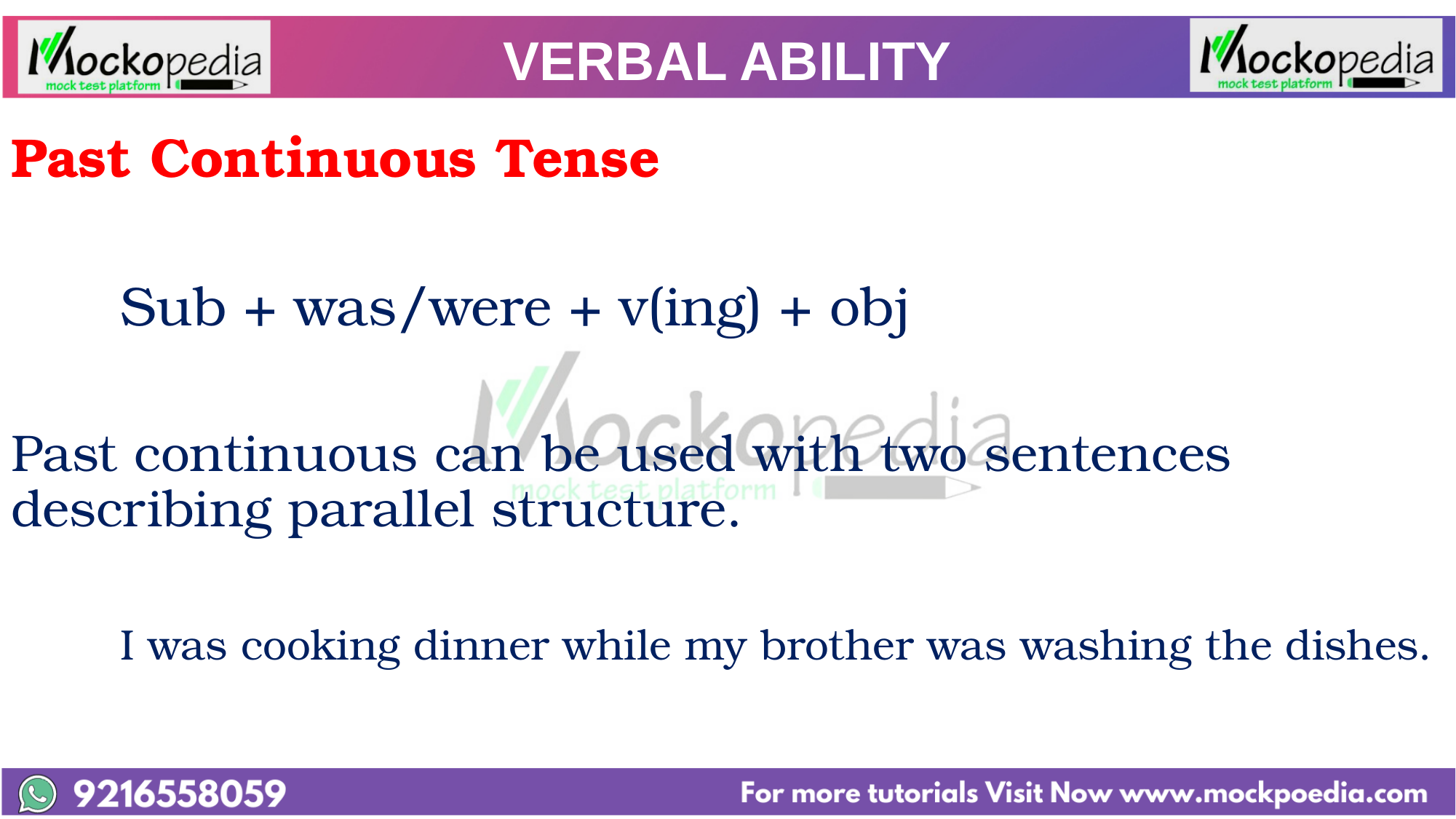

# VERBAL ABILITY
Past Continuous Tense

	Sub + was/were + v(ing) + obj

Past continuous can be used with two sentences describing parallel structure.

	I was cooking dinner while my brother was washing the dishes.